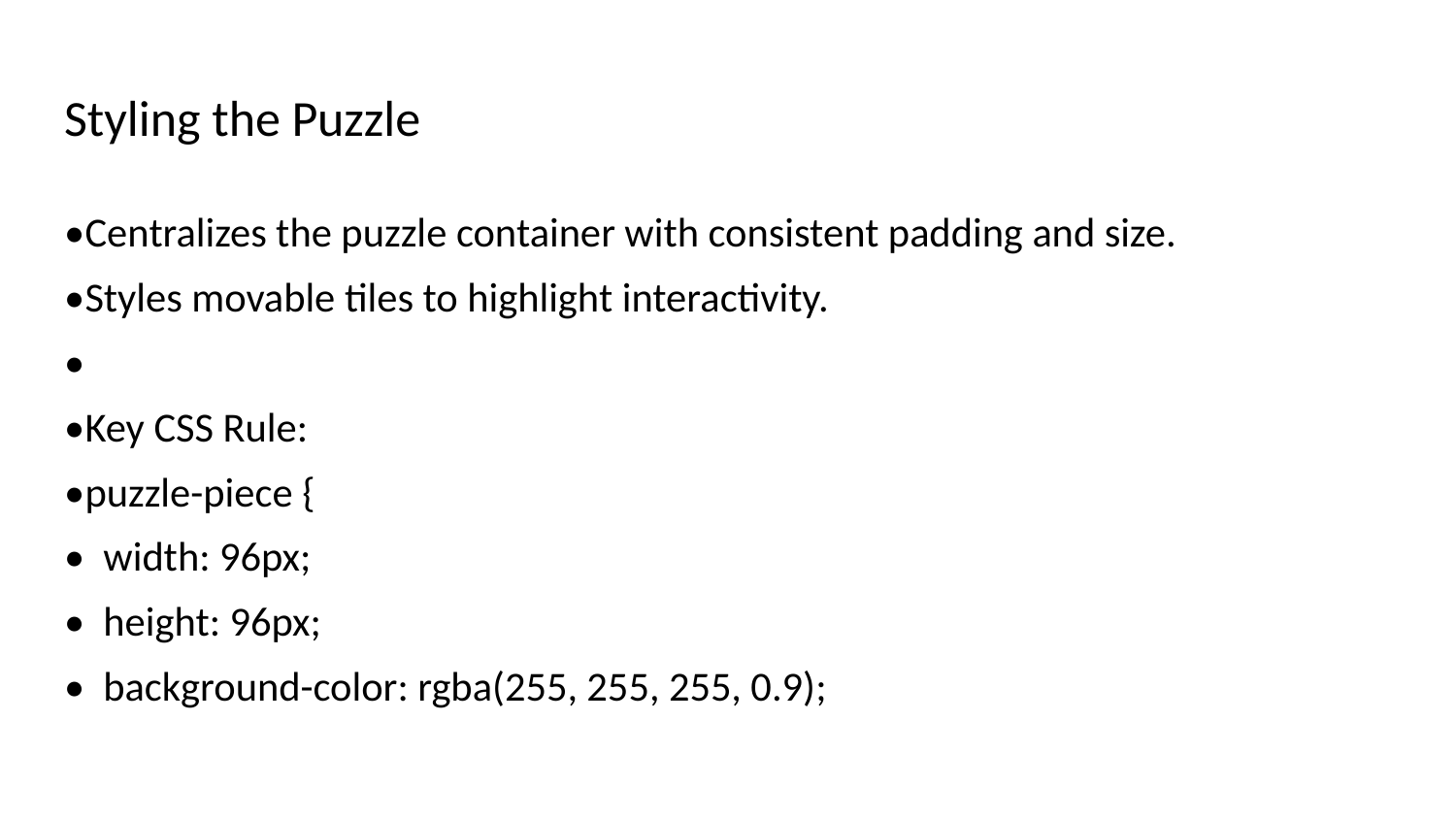

# Styling the Puzzle
•Centralizes the puzzle container with consistent padding and size.
•Styles movable tiles to highlight interactivity.
•
•Key CSS Rule:
•puzzle-piece {
•  width: 96px;
•  height: 96px;
•  background-color: rgba(255, 255, 255, 0.9);